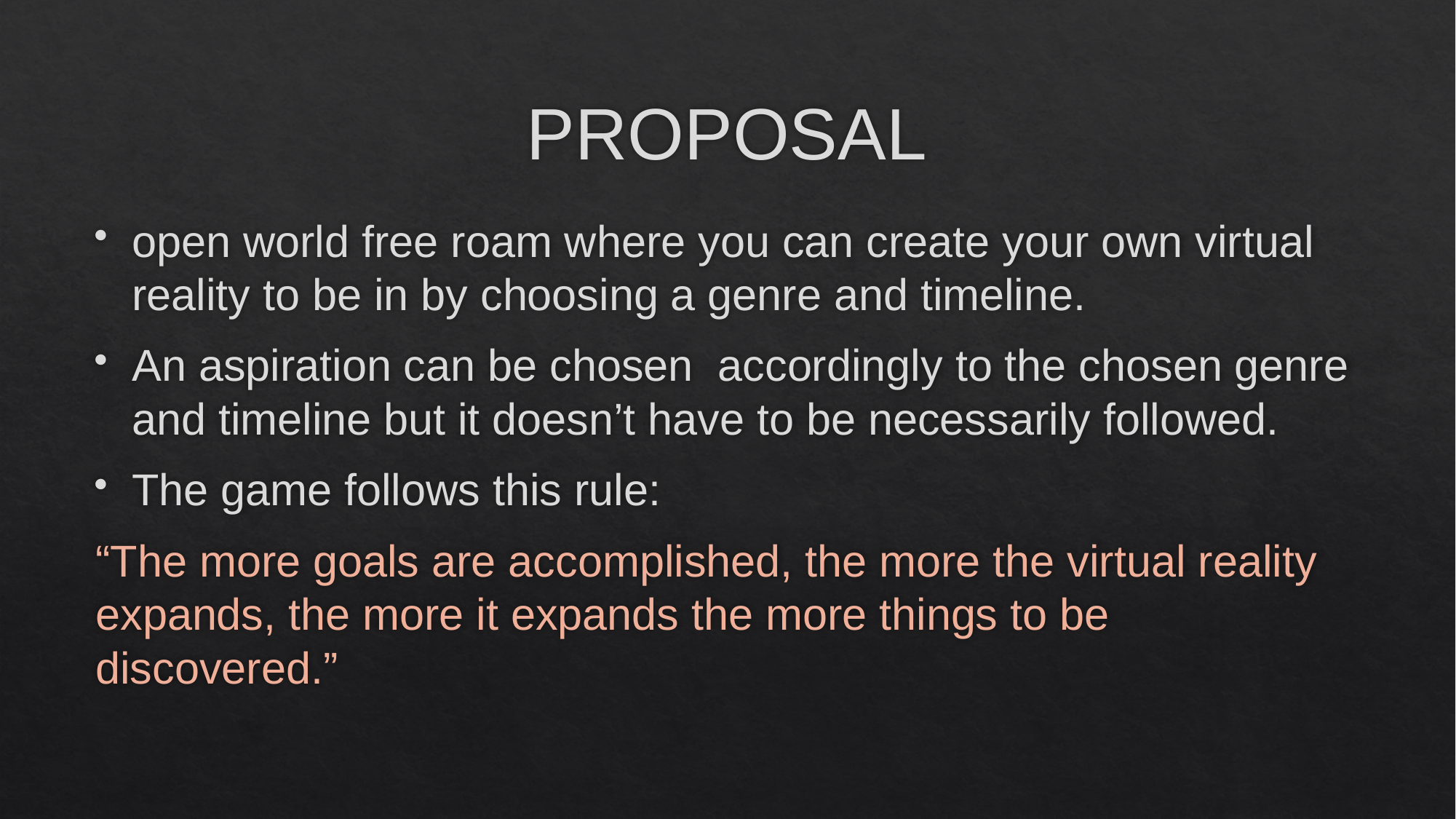

# PROPOSAL
open world free roam where you can create your own virtual reality to be in by choosing a genre and timeline.
An aspiration can be chosen  accordingly to the chosen genre and timeline but it doesn’t have to be necessarily followed.
The game follows this rule:
	“The more goals are accomplished, the more the virtual reality expands, the more it expands the more things to be discovered.”